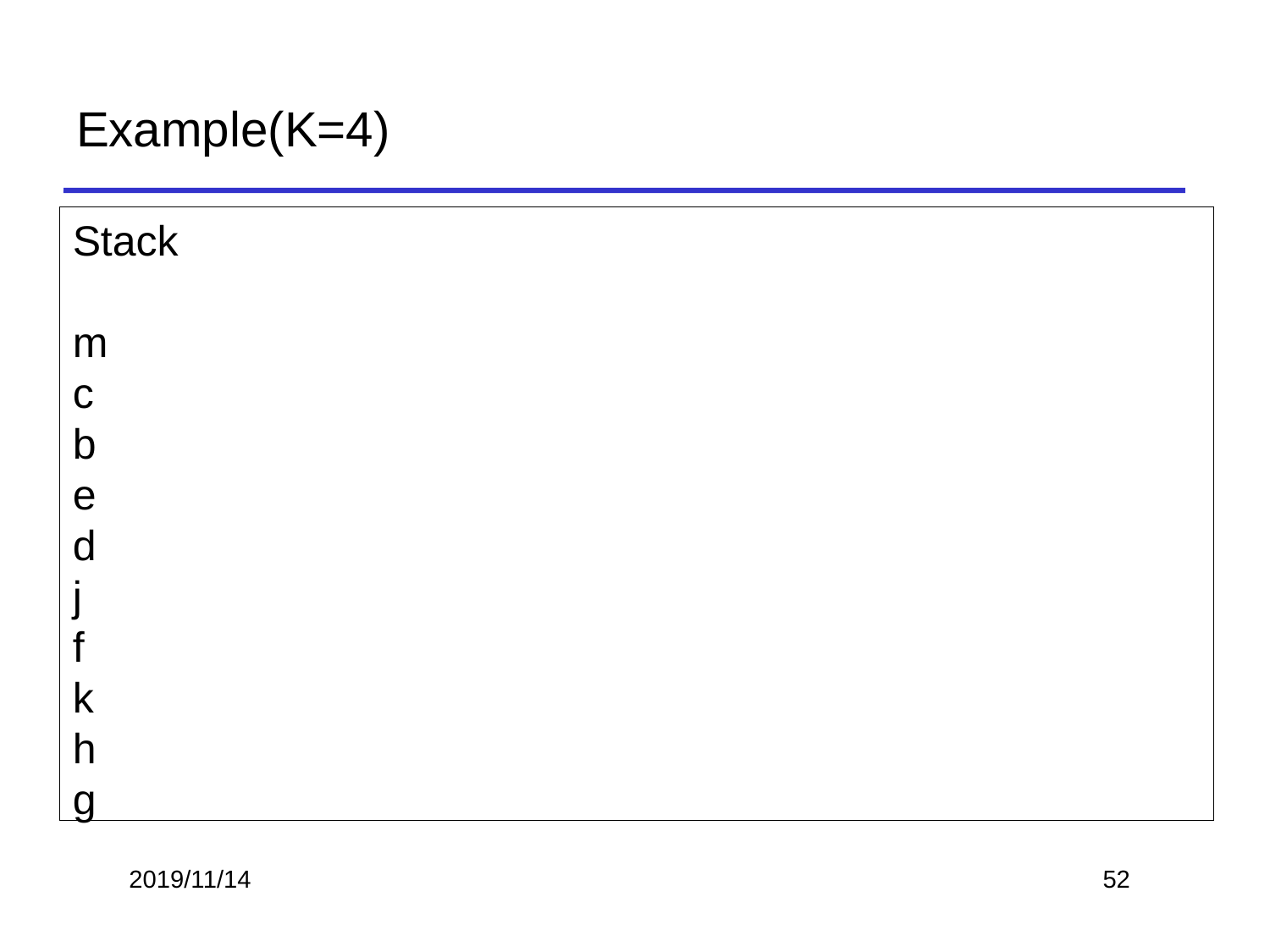

# Example(K=4)
Stack

m
c
b
e
d
j
f
k
h
g
2019/11/14
52